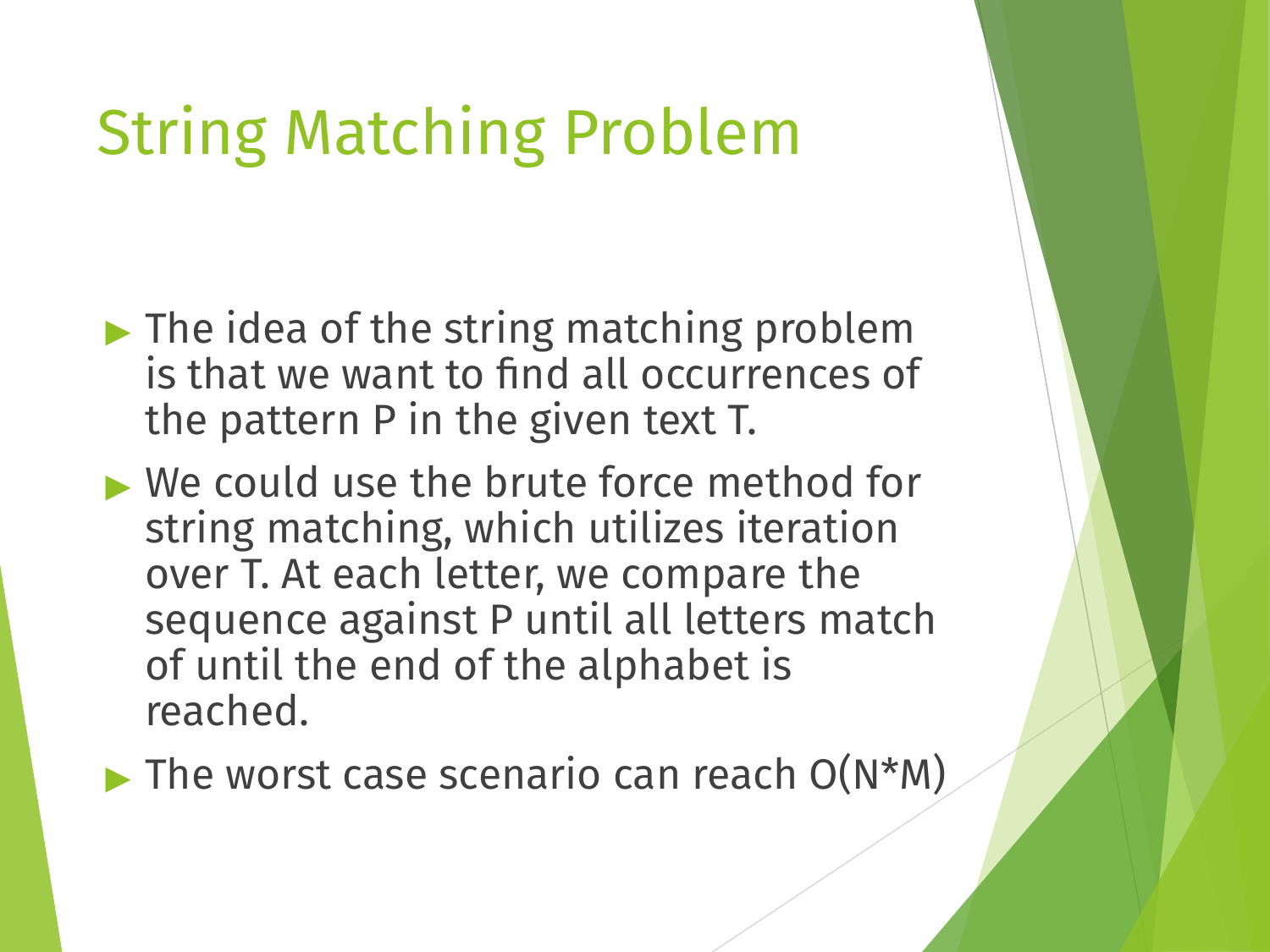

# String Matching Problem
The idea of the string matching problem is that we want to find all occurrences of the pattern P in the given text T.
We could use the brute force method for string matching, which utilizes iteration over T. At each letter, we compare the sequence against P until all letters match of until the end of the alphabet is reached.
The worst case scenario can reach O(N*M)